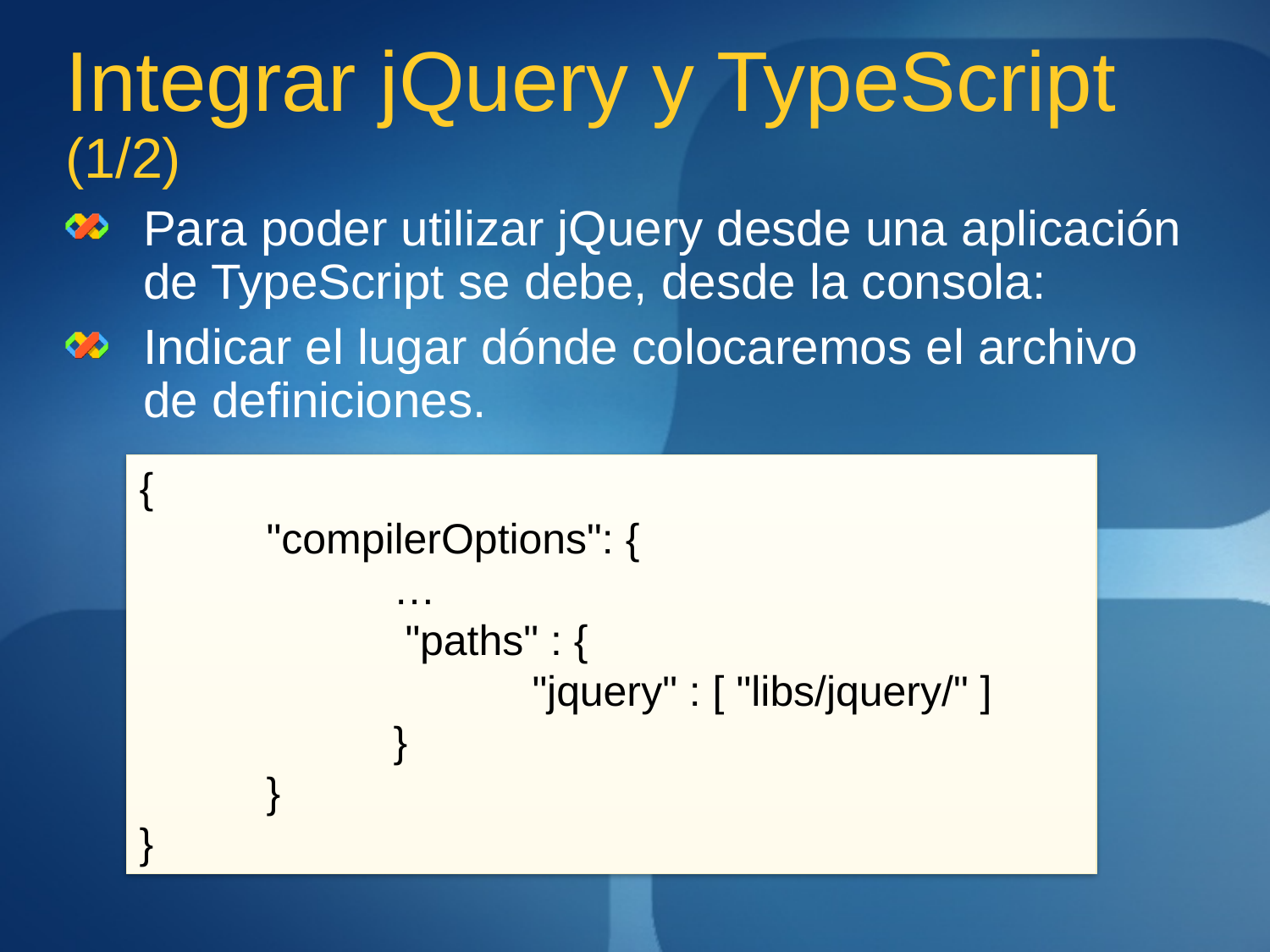

# Integrar jQuery y TypeScript (1/2)
Para poder utilizar jQuery desde una aplicación de TypeScript se debe, desde la consola:
Indicar el lugar dónde colocaremos el archivo de definiciones.

{
	"compilerOptions": {
		…
		 "paths" : {
			 "jquery" : [ "libs/jquery/" ]
		}
	}
}